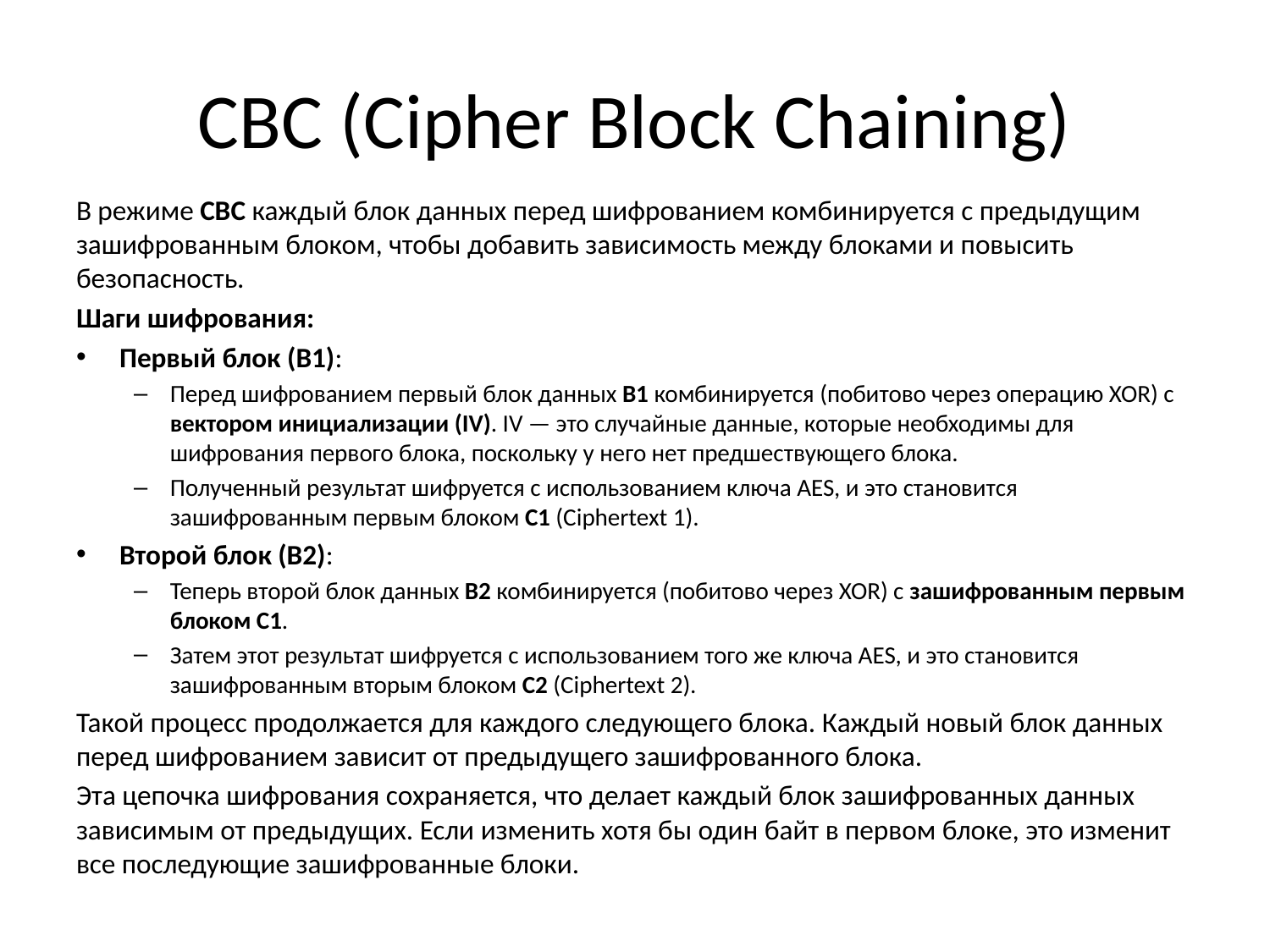

# CBC (Cipher Block Chaining)
В режиме CBC каждый блок данных перед шифрованием комбинируется с предыдущим зашифрованным блоком, чтобы добавить зависимость между блоками и повысить безопасность.
Шаги шифрования:
Первый блок (B1):
Перед шифрованием первый блок данных B1 комбинируется (побитово через операцию XOR) с вектором инициализации (IV). IV — это случайные данные, которые необходимы для шифрования первого блока, поскольку у него нет предшествующего блока.
Полученный результат шифруется с использованием ключа AES, и это становится зашифрованным первым блоком C1 (Ciphertext 1).
Второй блок (B2):
Теперь второй блок данных B2 комбинируется (побитово через XOR) с зашифрованным первым блоком C1.
Затем этот результат шифруется с использованием того же ключа AES, и это становится зашифрованным вторым блоком C2 (Ciphertext 2).
Такой процесс продолжается для каждого следующего блока. Каждый новый блок данных перед шифрованием зависит от предыдущего зашифрованного блока.
Эта цепочка шифрования сохраняется, что делает каждый блок зашифрованных данных зависимым от предыдущих. Если изменить хотя бы один байт в первом блоке, это изменит все последующие зашифрованные блоки.